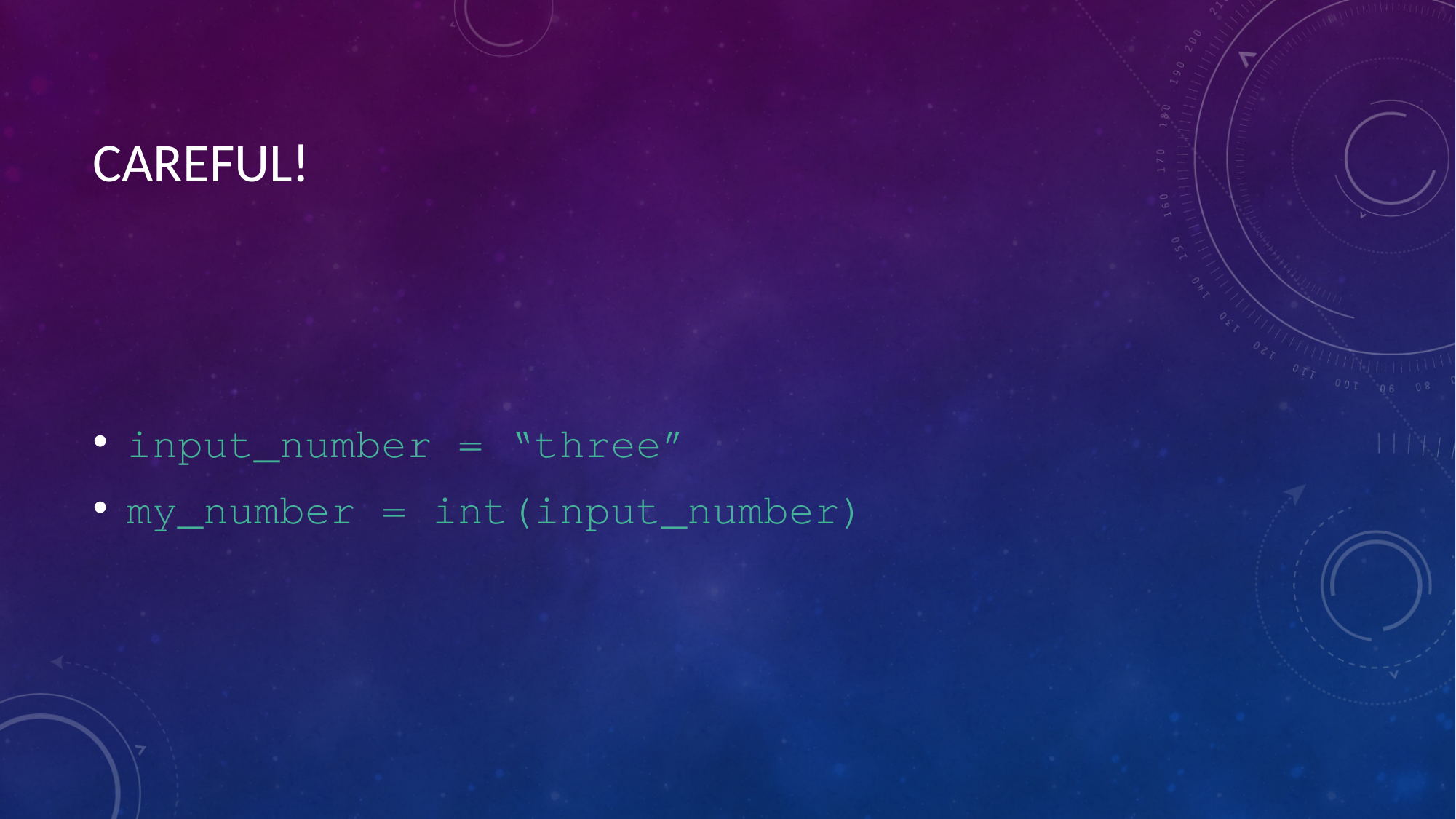

# Careful!
input_number = “three”
my_number = int(input_number)